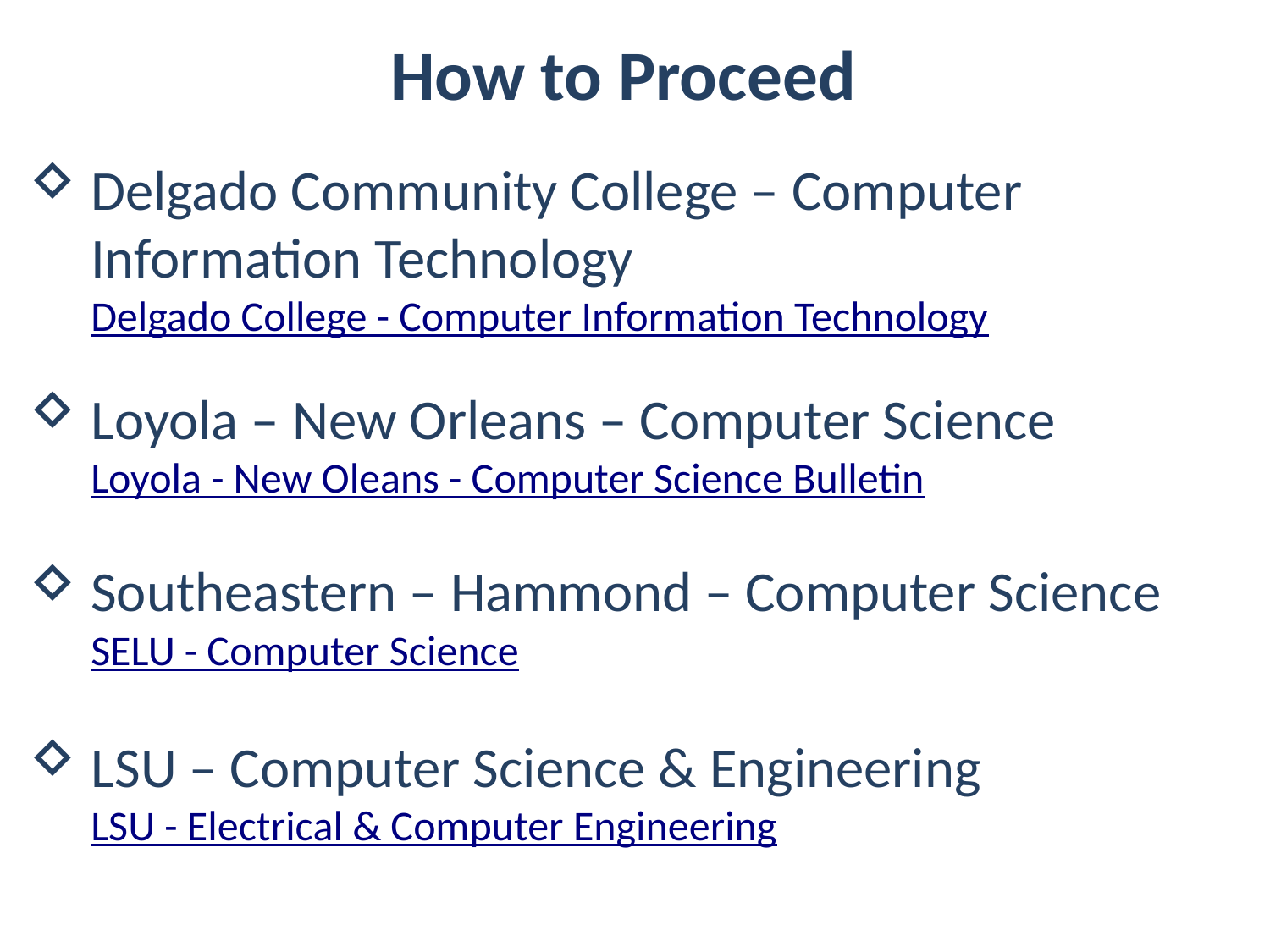

How to Proceed
Delgado Community College – Computer Information Technology
Delgado College - Computer Information Technology

Loyola – New Orleans – Computer Science
Loyola - New Oleans - Computer Science Bulletin

Southeastern – Hammond – Computer Science
SELU - Computer Science

LSU – Computer Science & Engineering
LSU - Electrical & Computer Engineering